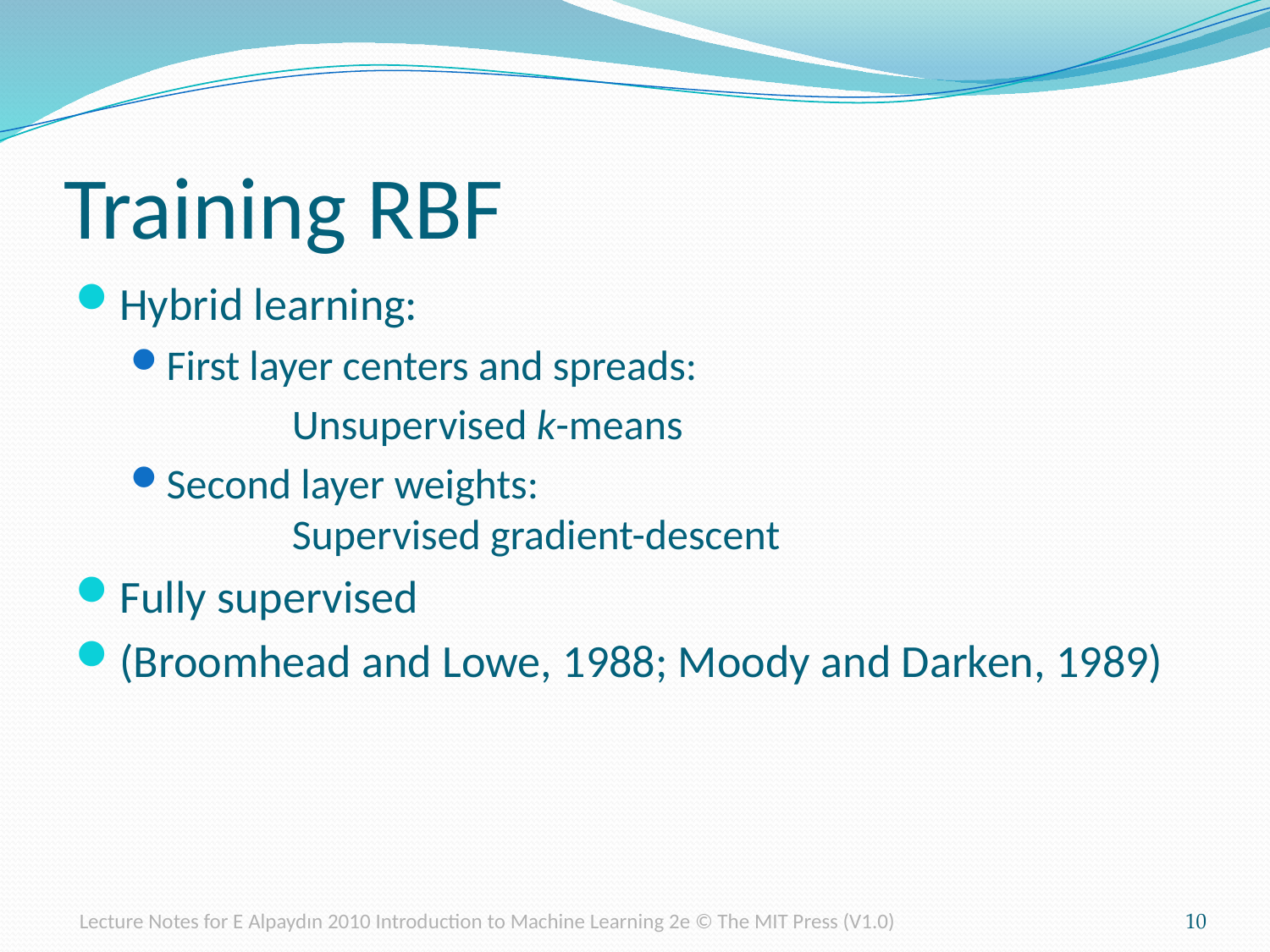

# Training RBF
Hybrid learning:
First layer centers and spreads:
		Unsupervised k-means
Second layer weights:
	Supervised gradient-descent
Fully supervised
(Broomhead and Lowe, 1988; Moody and Darken, 1989)

Lecture Notes for E Alpaydın 2010 Introduction to Machine Learning 2e © The MIT Press (V1.0)
10